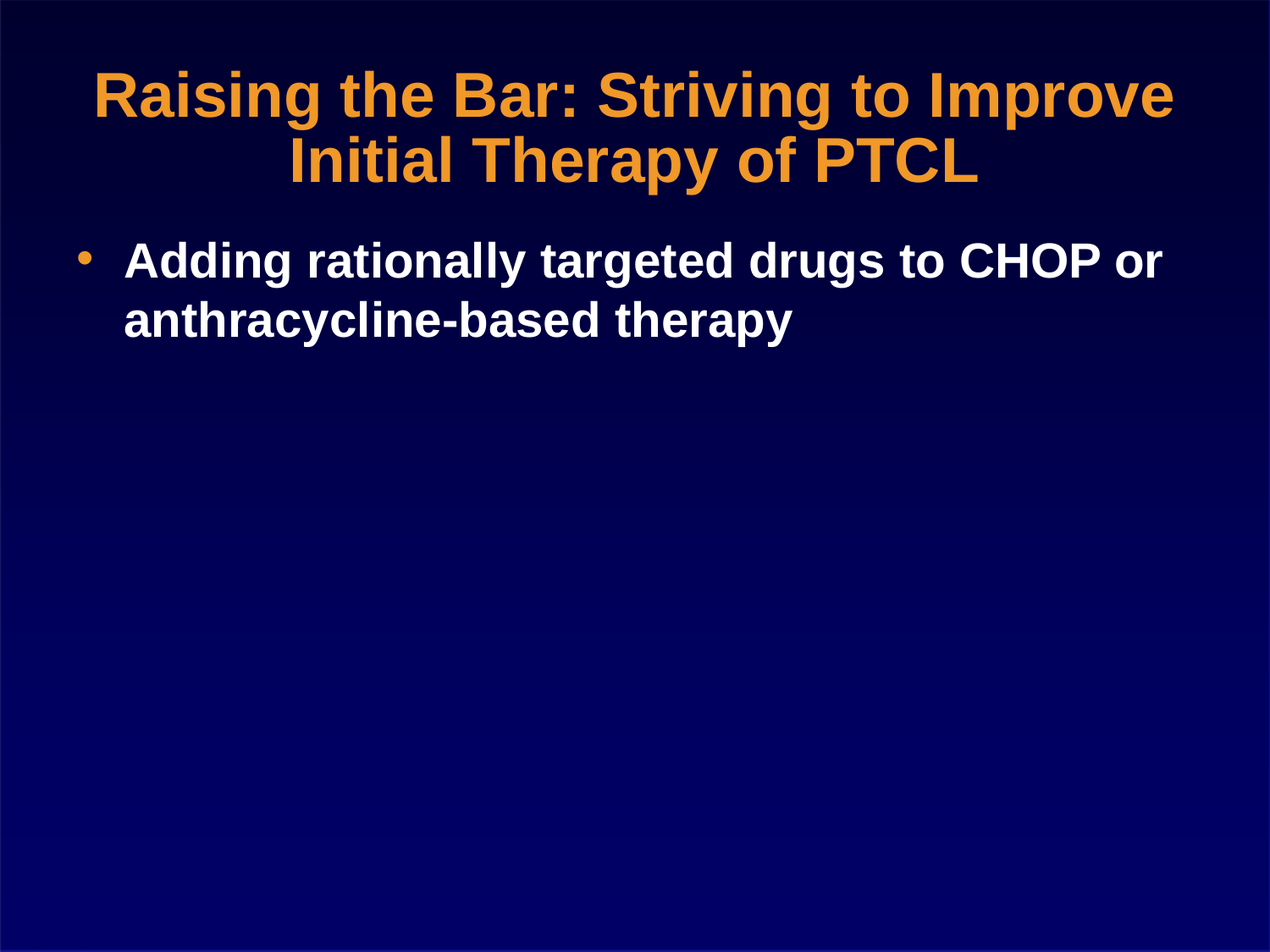

Raising the Bar: Striving to Improve Initial Therapy of PTCL
Adding rationally targeted drugs to CHOP or anthracycline-based therapy